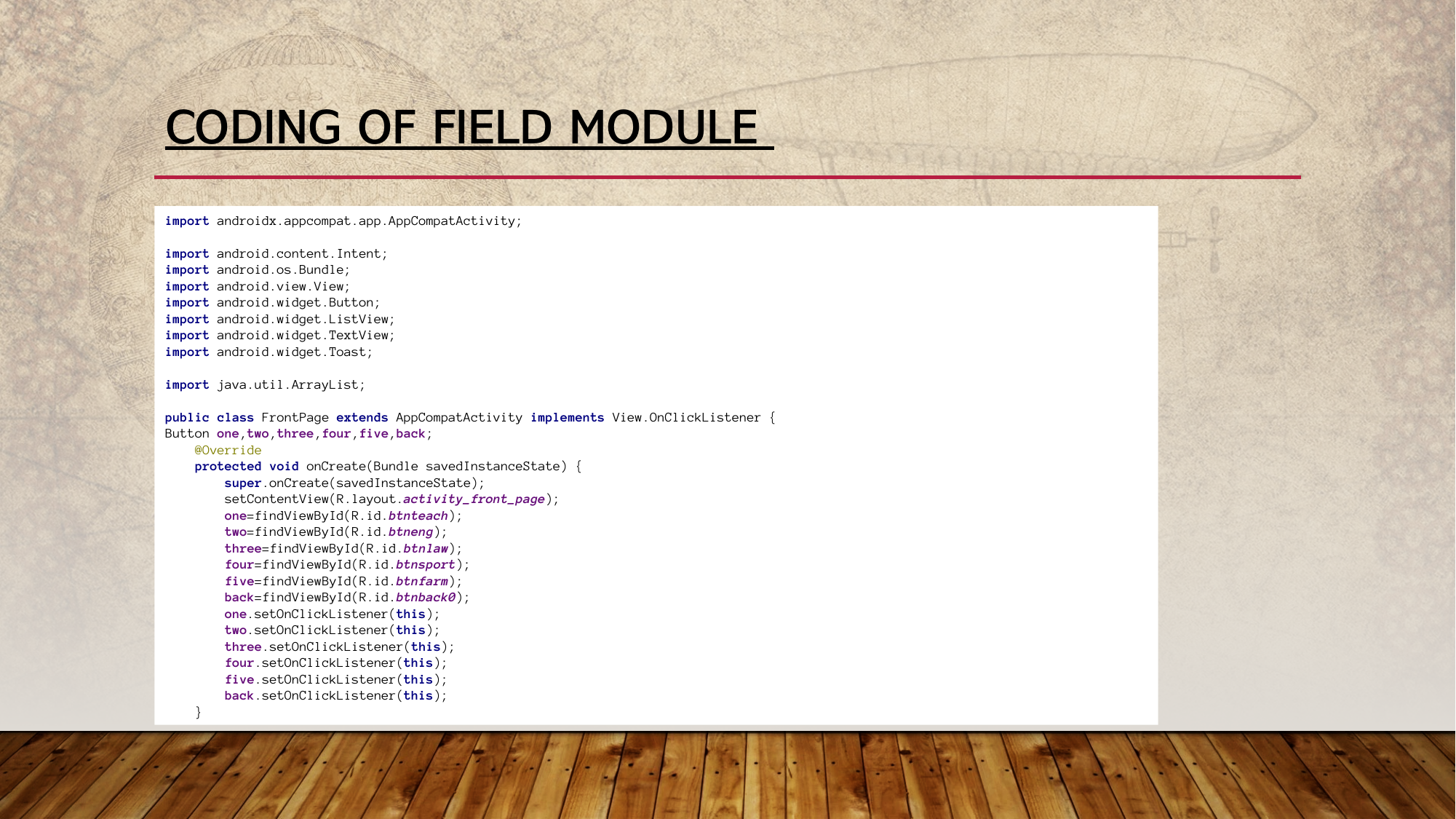

# Coding of field module
import androidx.appcompat.app.AppCompatActivity;
import android.content.Intent;
import android.os.Bundle;
import android.view.View;
import android.widget.Button;
import android.widget.ListView;
import android.widget.TextView;
import android.widget.Toast;
import java.util.ArrayList;
public class FrontPage extends AppCompatActivity implements View.OnClickListener {
Button one,two,three,four,five,back;
    @Override
    protected void onCreate(Bundle savedInstanceState) {
        super.onCreate(savedInstanceState);
        setContentView(R.layout.activity_front_page);
        one=findViewById(R.id.btnteach);
        two=findViewById(R.id.btneng);
        three=findViewById(R.id.btnlaw);
        four=findViewById(R.id.btnsport);
        five=findViewById(R.id.btnfarm);
        back=findViewById(R.id.btnback0);
        one.setOnClickListener(this);
        two.setOnClickListener(this);
        three.setOnClickListener(this);
        four.setOnClickListener(this);
        five.setOnClickListener(this);
        back.setOnClickListener(this);
    }